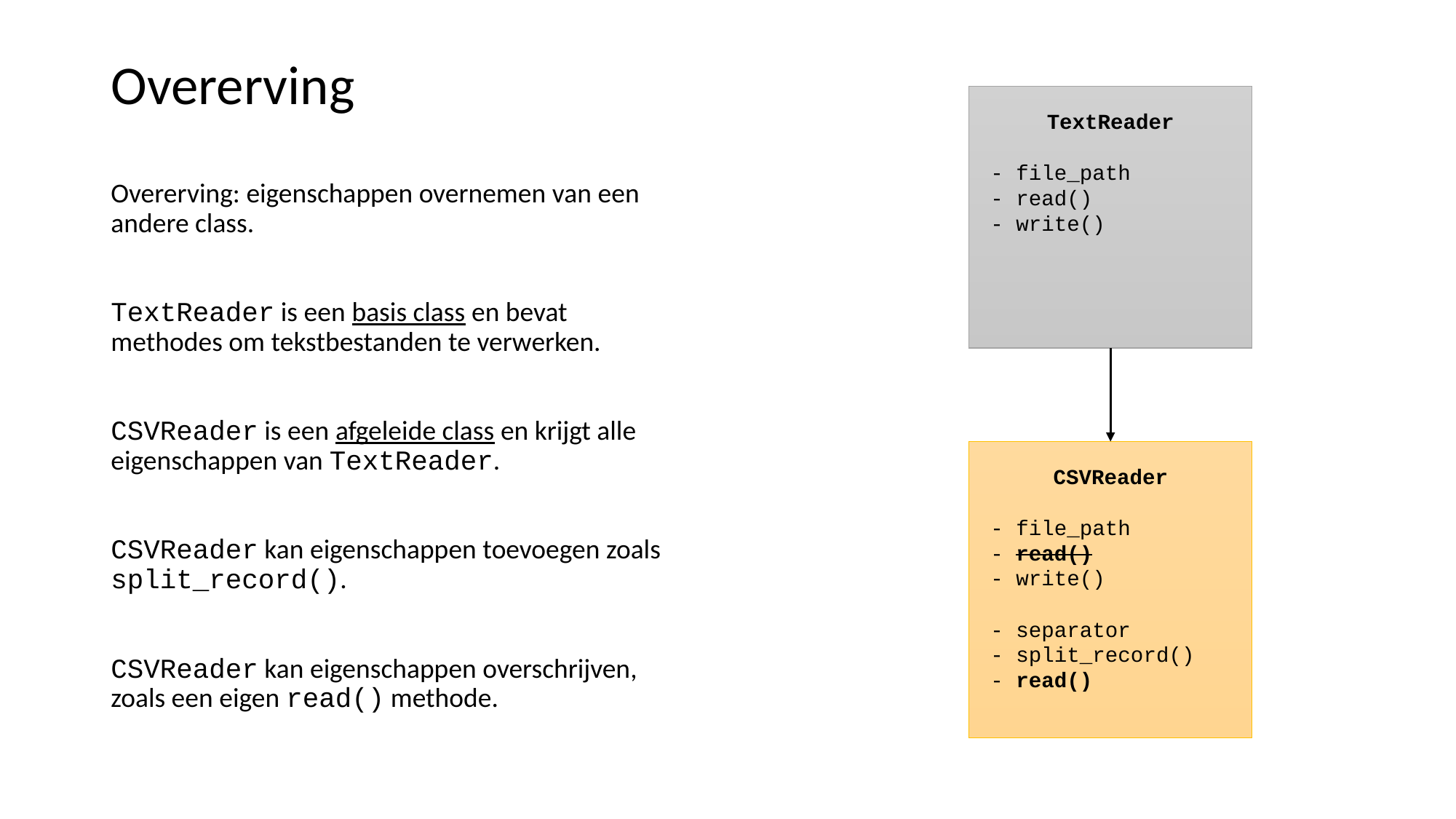

# Overerving
TextReader

- file_path
- read()
- write()
Overerving: eigenschappen overnemen van een andere class.

TextReader is een basis class en bevat methodes om tekstbestanden te verwerken.

CSVReader is een afgeleide class en krijgt alle eigenschappen van TextReader.

CSVReader kan eigenschappen toevoegen zoals split_record().

CSVReader kan eigenschappen overschrijven, zoals een eigen read() methode.
CSVReader

- file_path
- read()
- write()

- separator
- split_record()
- read()